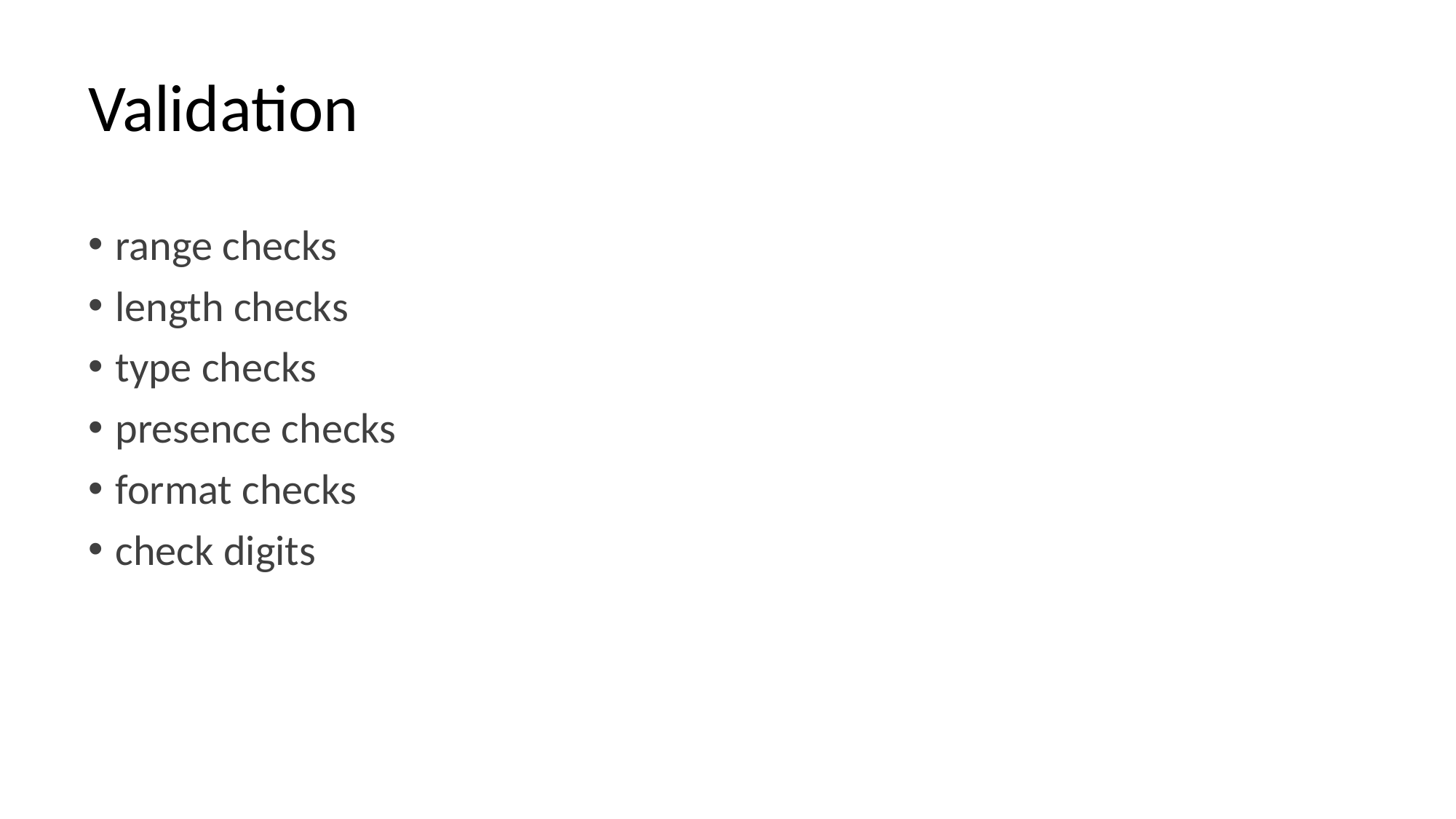

# Validation
range checks
length checks
type checks
presence checks
format checks
check digits